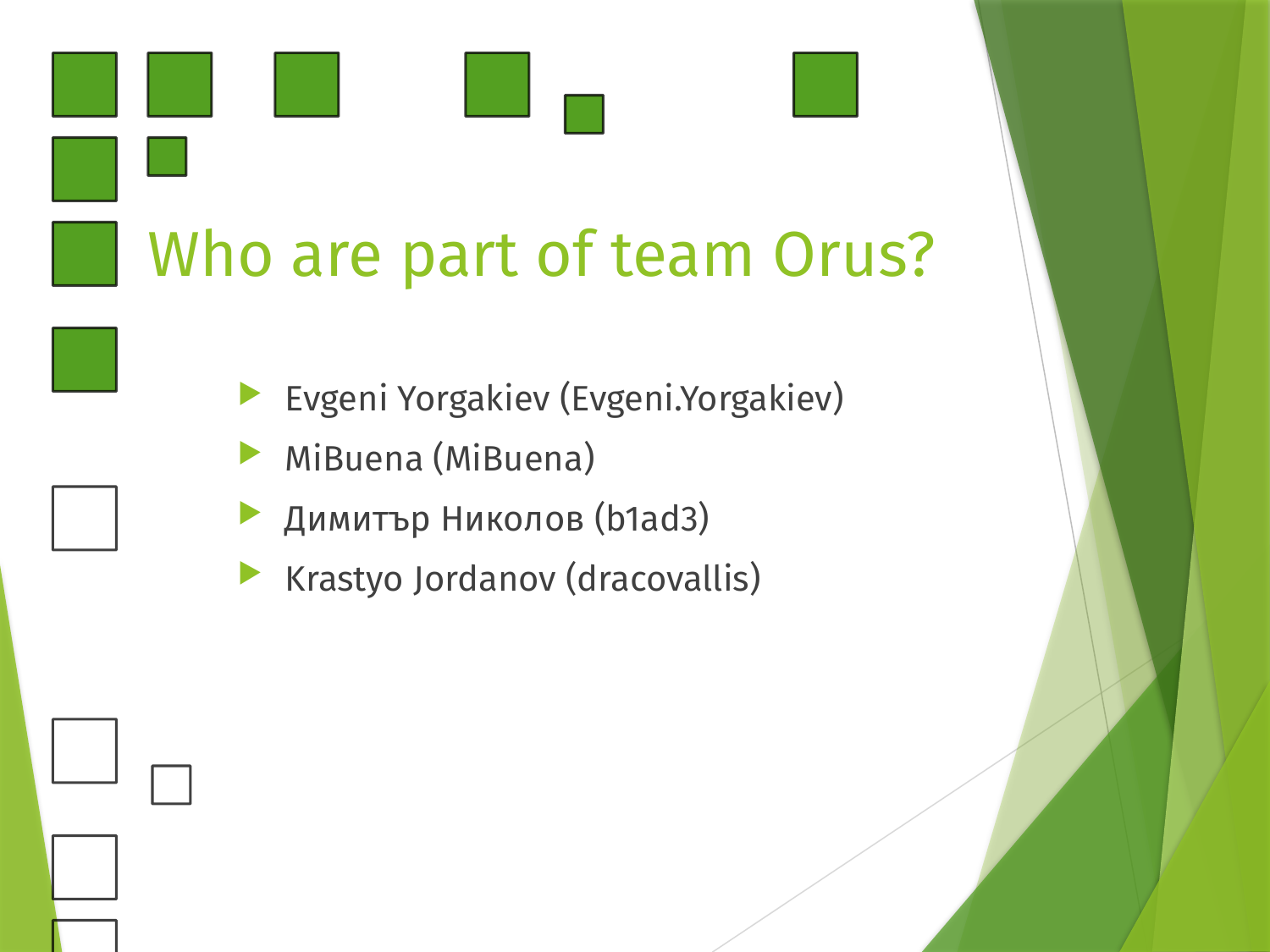

# Who are part of team Orus?
Evgeni Yorgakiev (Evgeni.Yorgakiev)
MiBuena (MiBuena)
Димитър Николов (b1ad3)
Krastyo Jordanov (dracovallis)